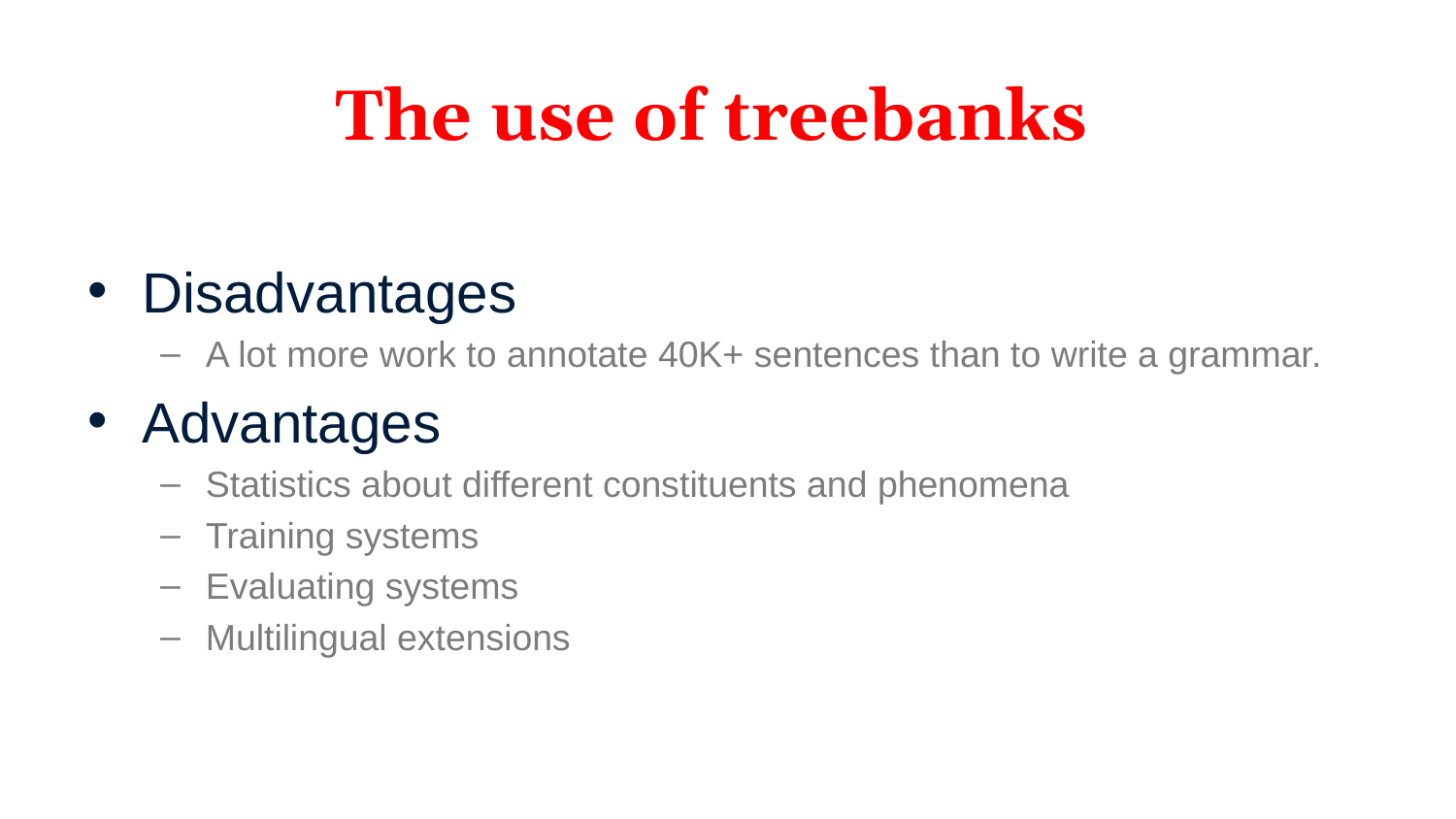

# The use of treebanks
Disadvantages
A lot more work to annotate 40K+ sentences than to write a grammar.
Advantages
Statistics about different constituents and phenomena
Training systems
Evaluating systems
Multilingual extensions